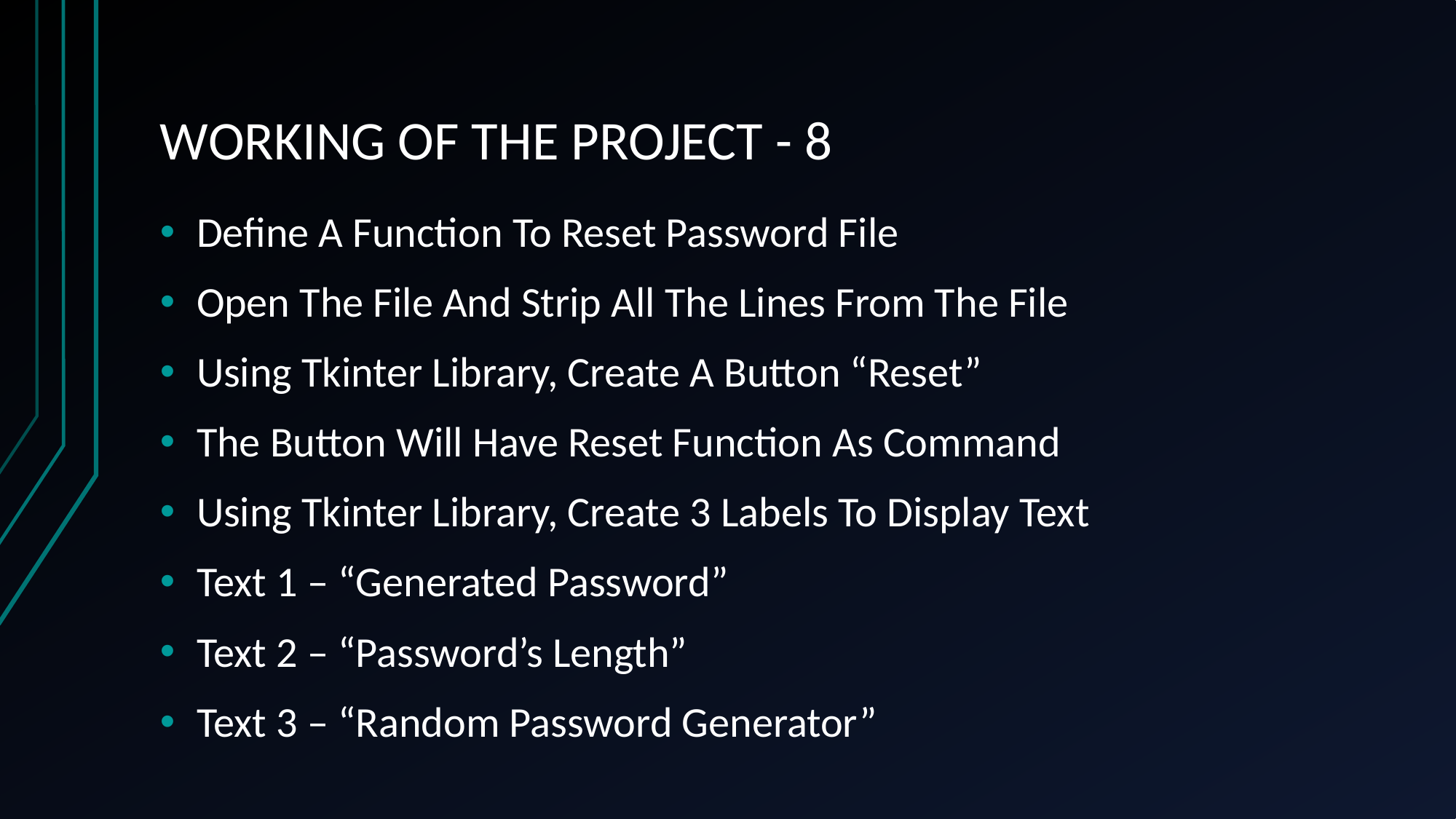

# WORKING OF THE PROJECT - 8
Define A Function To Reset Password File
Open The File And Strip All The Lines From The File
Using Tkinter Library, Create A Button “Reset”
The Button Will Have Reset Function As Command
Using Tkinter Library, Create 3 Labels To Display Text
Text 1 – “Generated Password”
Text 2 – “Password’s Length”
Text 3 – “Random Password Generator”